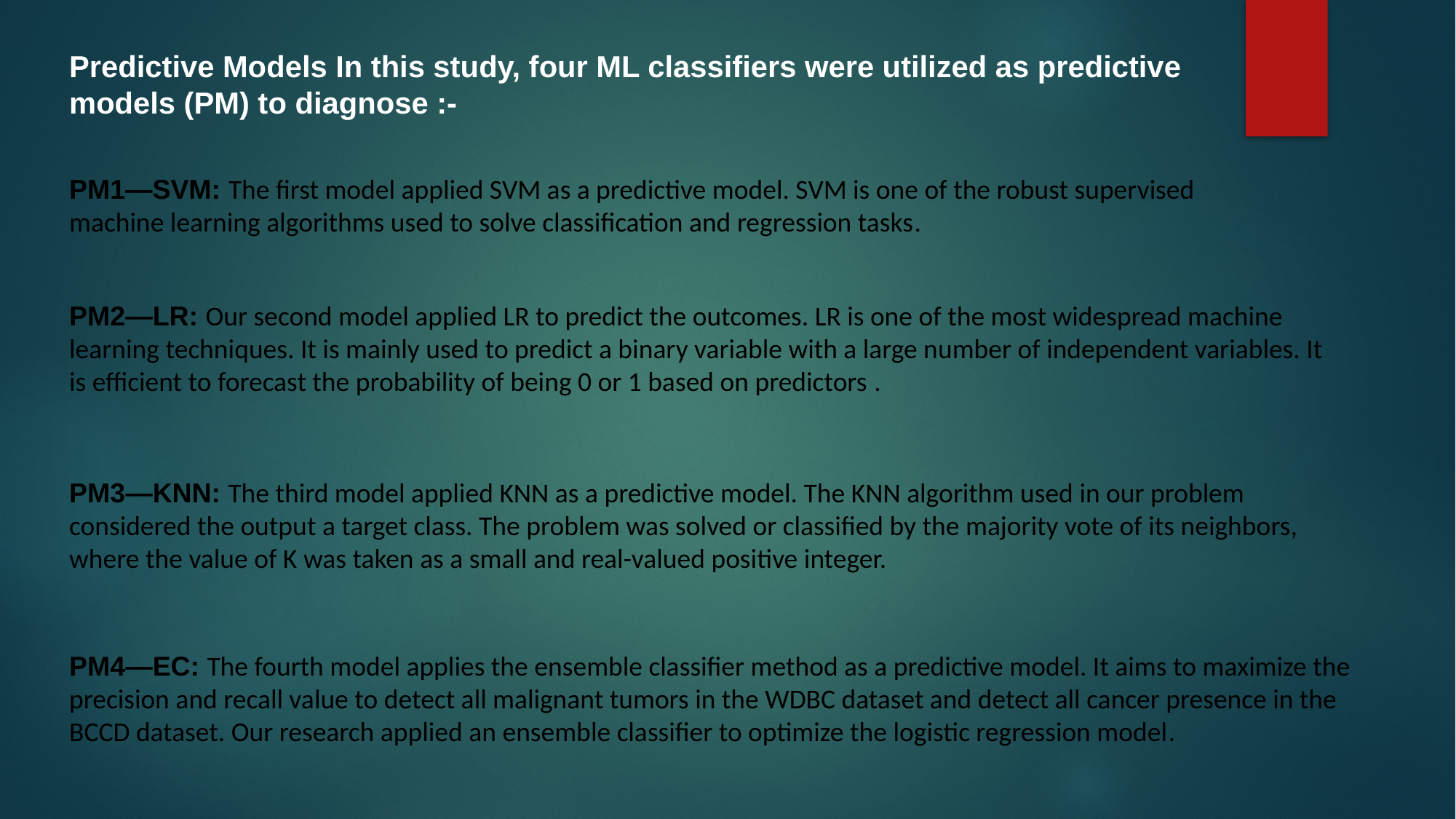

Predictive Models In this study, four ML classifiers were utilized as predictive models (PM) to diagnose :-
PM1—SVM: The first model applied SVM as a predictive model. SVM is one of the robust supervised machine learning algorithms used to solve classification and regression tasks.
PM2—LR: Our second model applied LR to predict the outcomes. LR is one of the most widespread machine learning techniques. It is mainly used to predict a binary variable with a large number of independent variables. It is efficient to forecast the probability of being 0 or 1 based on predictors .
PM3—KNN: The third model applied KNN as a predictive model. The KNN algorithm used in our problem considered the output a target class. The problem was solved or classified by the majority vote of its neighbors, where the value of K was taken as a small and real-valued positive integer.
PM4—EC: The fourth model applies the ensemble classifier method as a predictive model. It aims to maximize the precision and recall value to detect all malignant tumors in the WDBC dataset and detect all cancer presence in the BCCD dataset. Our research applied an ensemble classifier to optimize the logistic regression model.